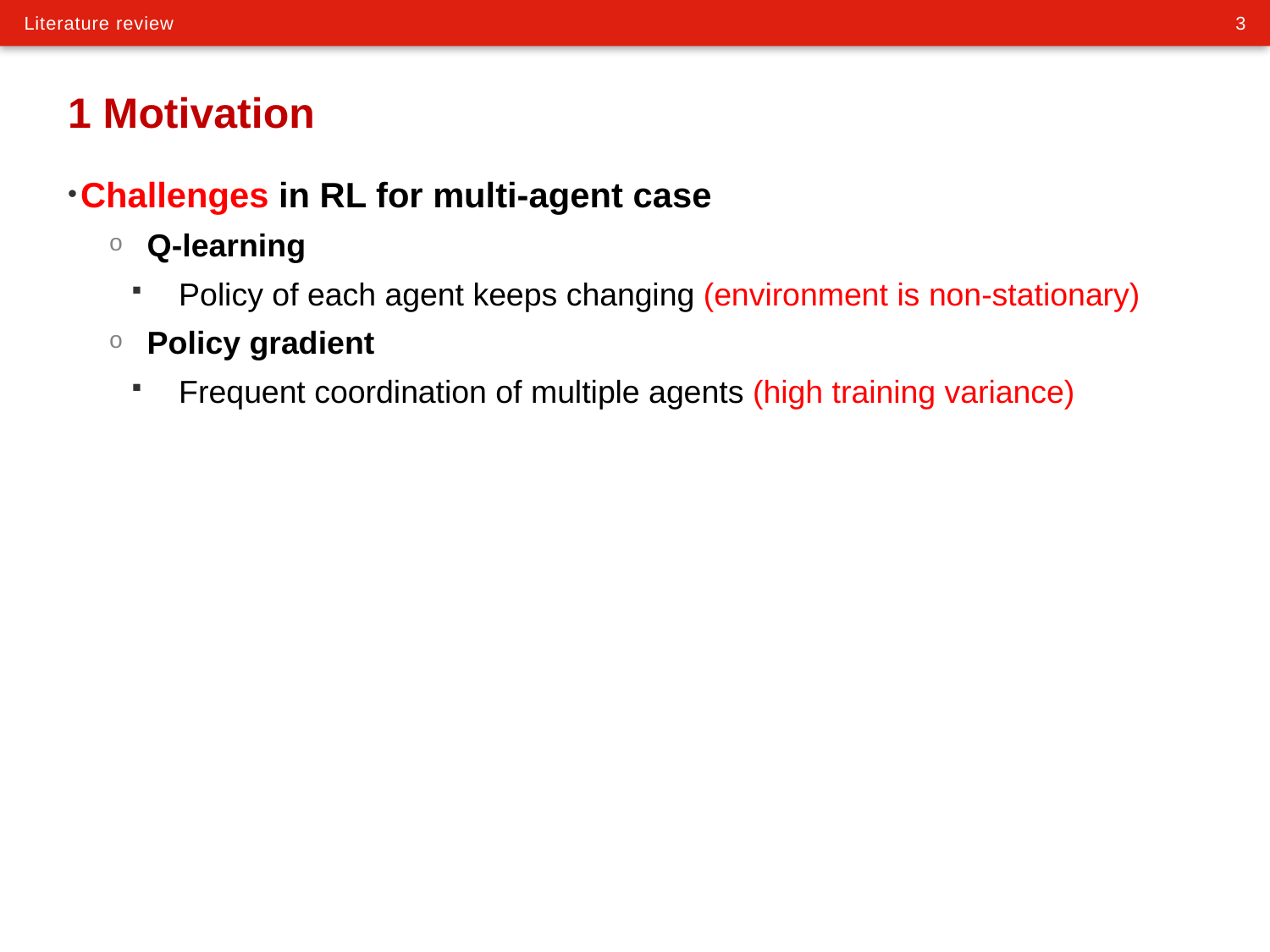

# 1 Motivation
Challenges in RL for multi-agent case
Q-learning
Policy of each agent keeps changing (environment is non-stationary)
Policy gradient
Frequent coordination of multiple agents (high training variance)